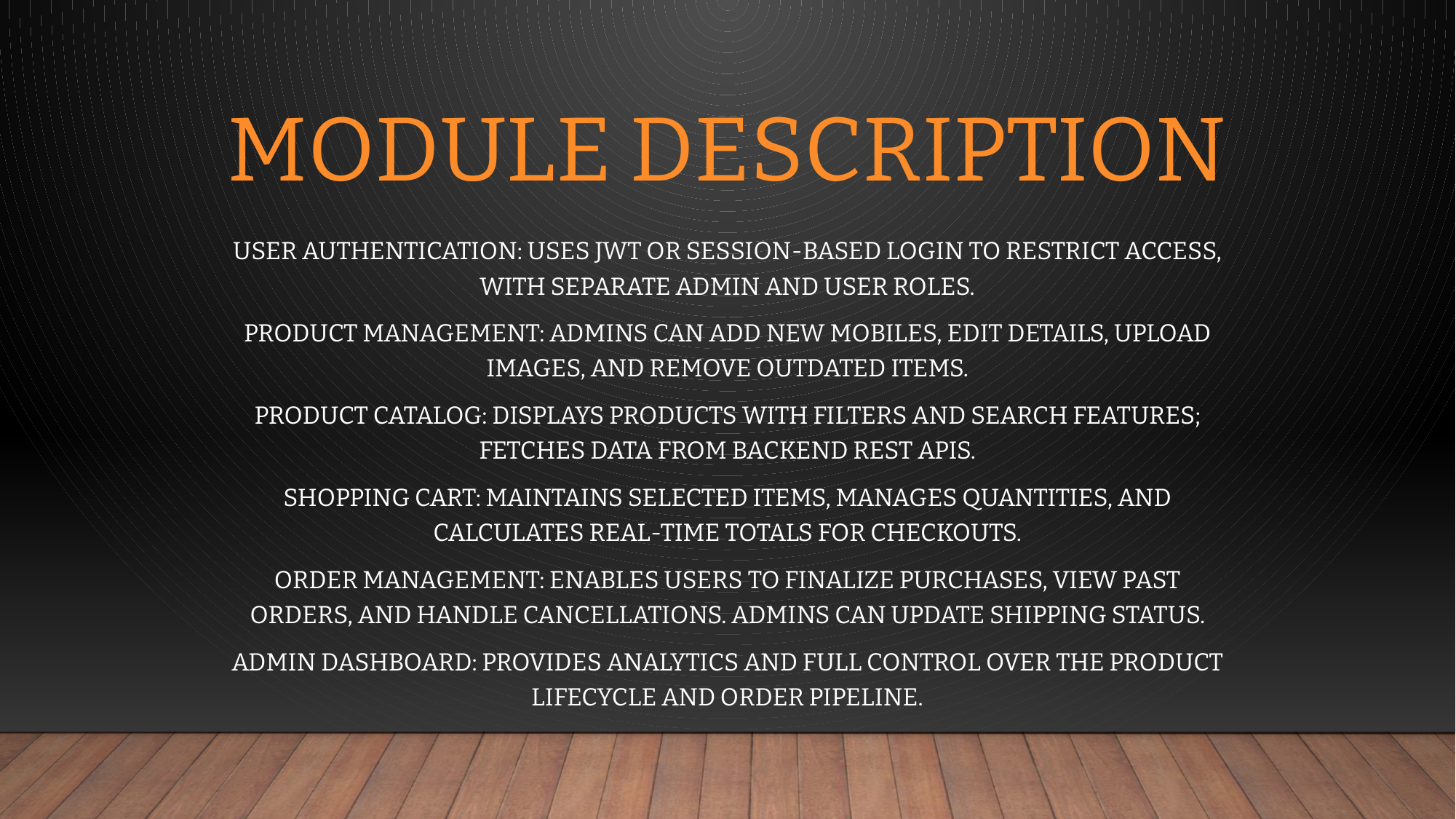

# MODULE DESCRIPTION
User Authentication: Uses JWT or session-based login to restrict access, with separate admin and user roles.
Product Management: Admins can add new mobiles, edit details, upload images, and remove outdated items.
Product Catalog: Displays products with filters and search features; fetches data from backend REST APIs.
Shopping Cart: Maintains selected items, manages quantities, and calculates real-time totals for checkouts.
Order Management: Enables users to finalize purchases, view past orders, and handle cancellations. Admins can update shipping status.
Admin Dashboard: Provides analytics and full control over the product lifecycle and order pipeline.